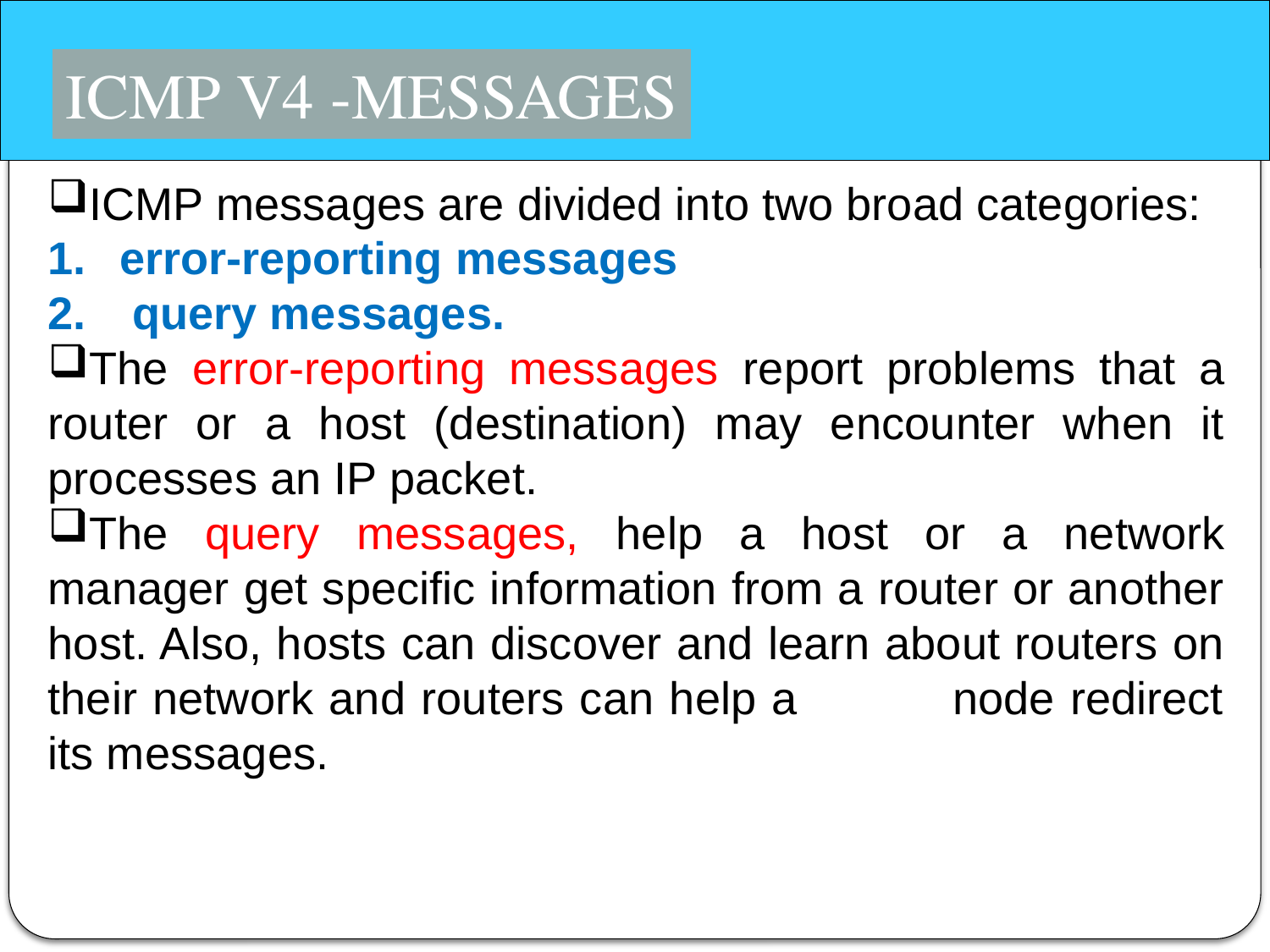

ICMP V4 -MESSAGES
ICMP messages are divided into two broad categories:
error-reporting messages
 query messages.
The error-reporting messages report problems that a router or a host (destination) may encounter when it processes an IP packet.
The query messages, help a host or a network manager get specific information from a router or another host. Also, hosts can discover and learn about routers on their network and routers can help a          node redirect its messages.